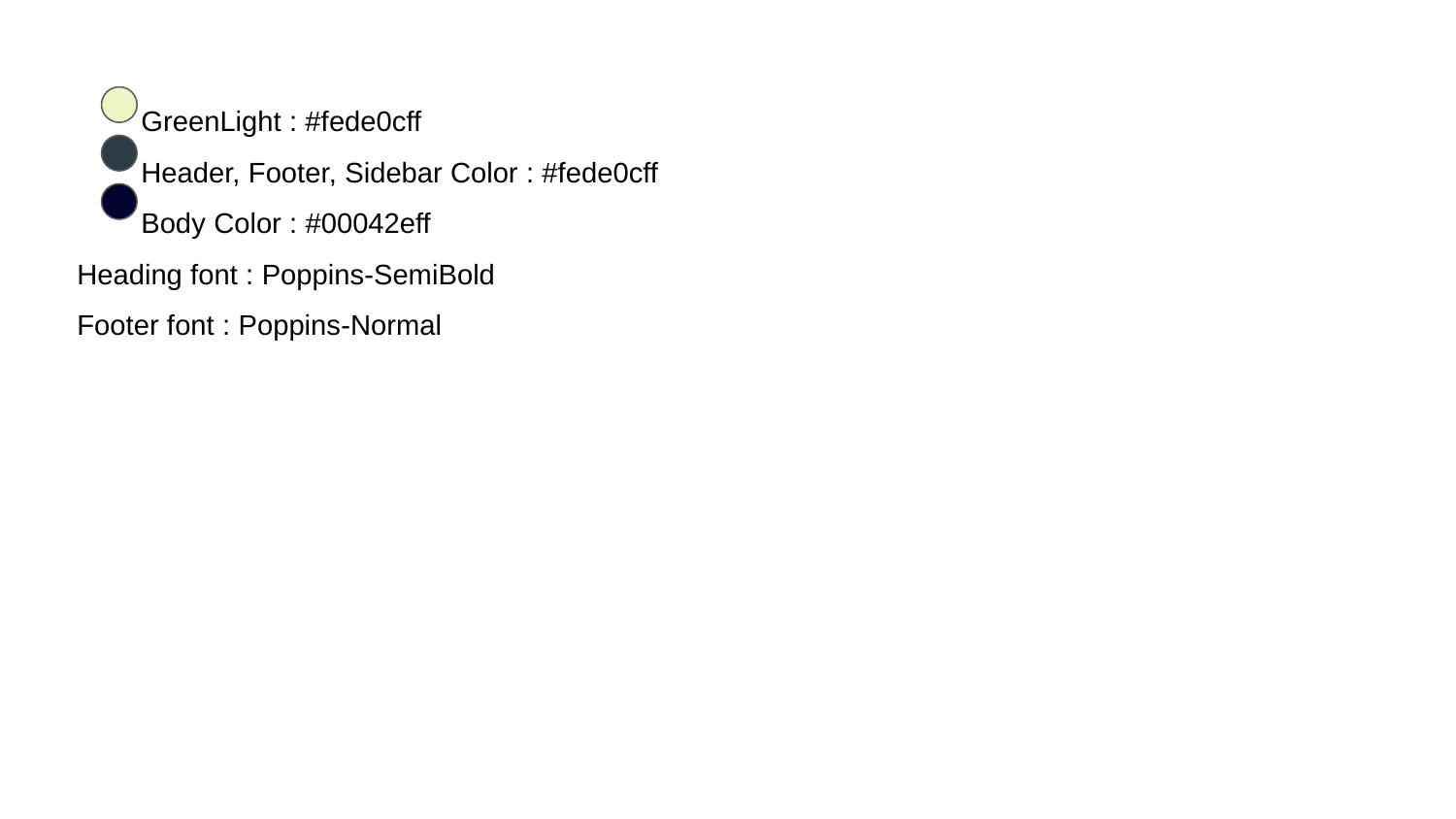

GreenLight : #fede0cff
        Header, Footer, Sidebar Color : #fede0cff
        Body Color : #00042eff
Heading font : Poppins-SemiBold
Footer font : Poppins-Normal